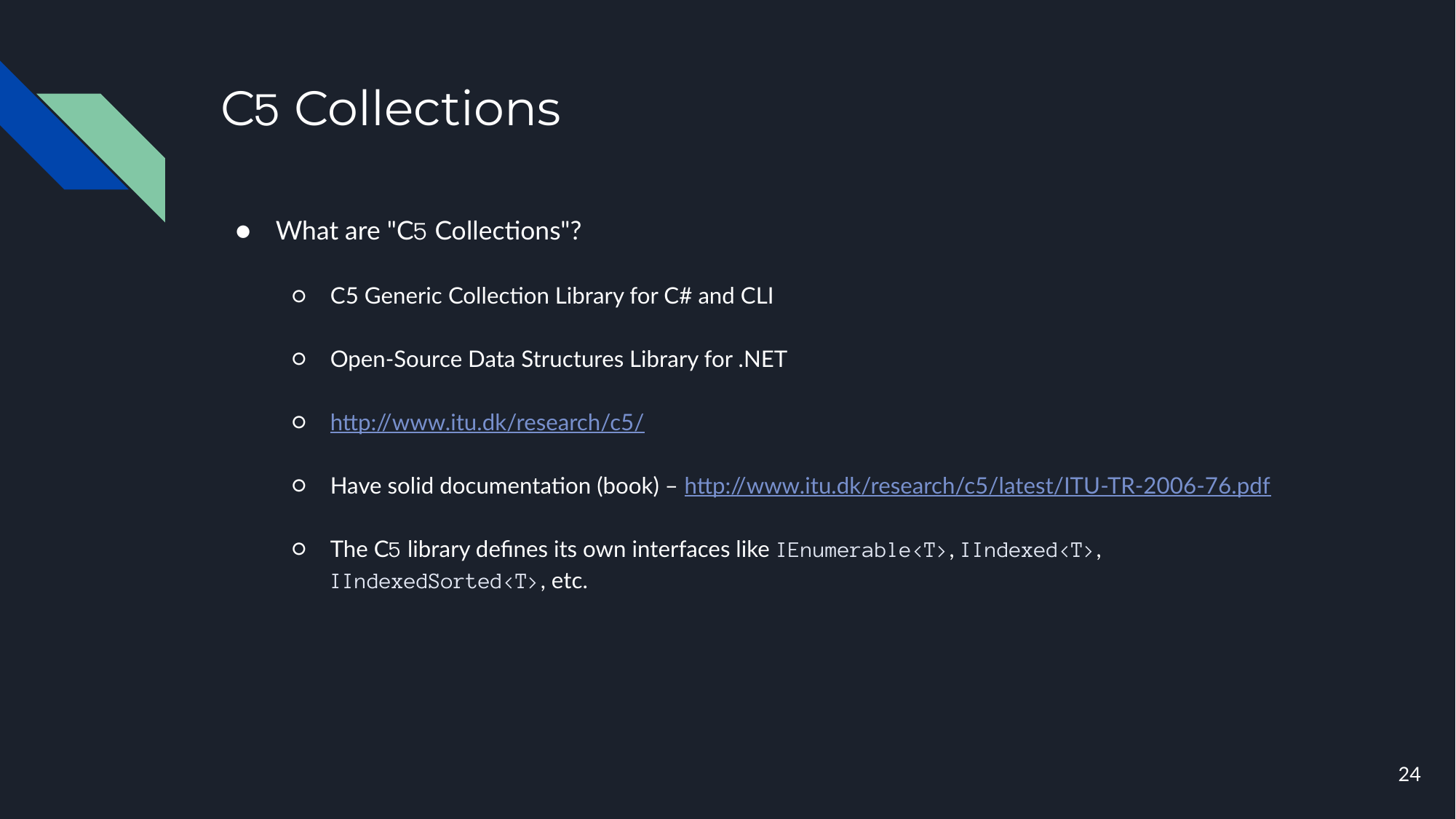

# C5 Collections
What are "C5 Collections"?
C5 Generic Collection Library for C# and CLI
Open-Source Data Structures Library for .NET
http://www.itu.dk/research/c5/
Have solid documentation (book) – http://www.itu.dk/research/c5/latest/ITU-TR-2006-76.pdf
The C5 library defines its own interfaces like IEnumerable<T>, IIndexed<T>, IIndexedSorted<T>, etc.

24